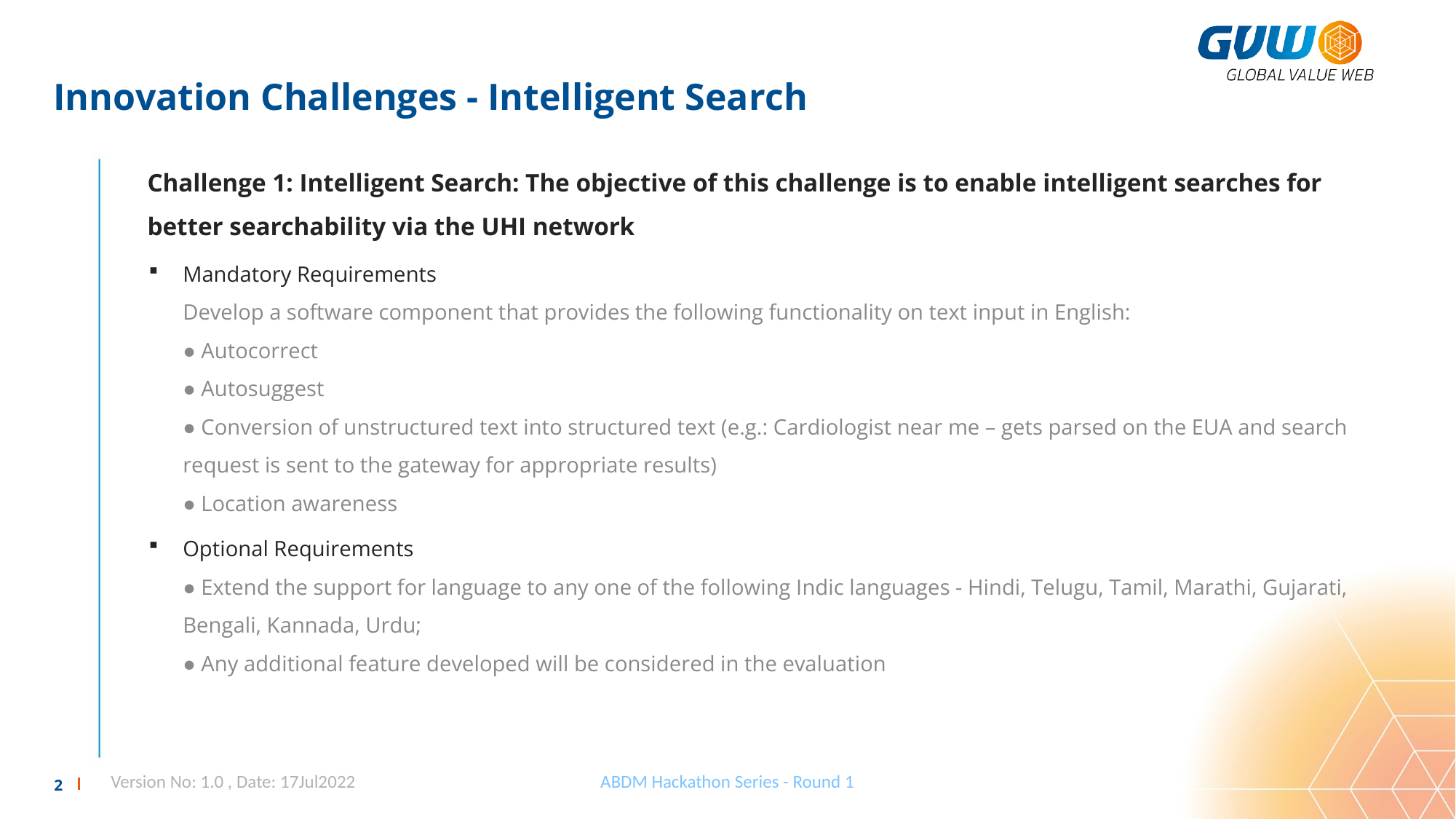

# Innovation Challenges - Intelligent Search

Challenge 1: Intelligent Search: The objective of this challenge is to enable intelligent searches for better searchability via the UHI network
Mandatory Requirements
Develop a software component that provides the following functionality on text input in English:
● Autocorrect
● Autosuggest
● Conversion of unstructured text into structured text (e.g.: Cardiologist near me – gets parsed on the EUA and search request is sent to the gateway for appropriate results)
● Location awareness
Optional Requirements
● Extend the support for language to any one of the following Indic languages - Hindi, Telugu, Tamil, Marathi, Gujarati, Bengali, Kannada, Urdu;
● Any additional feature developed will be considered in the evaluation
Version No: 1.0 , Date: 17Jul2022
ABDM Hackathon Series - Round 1